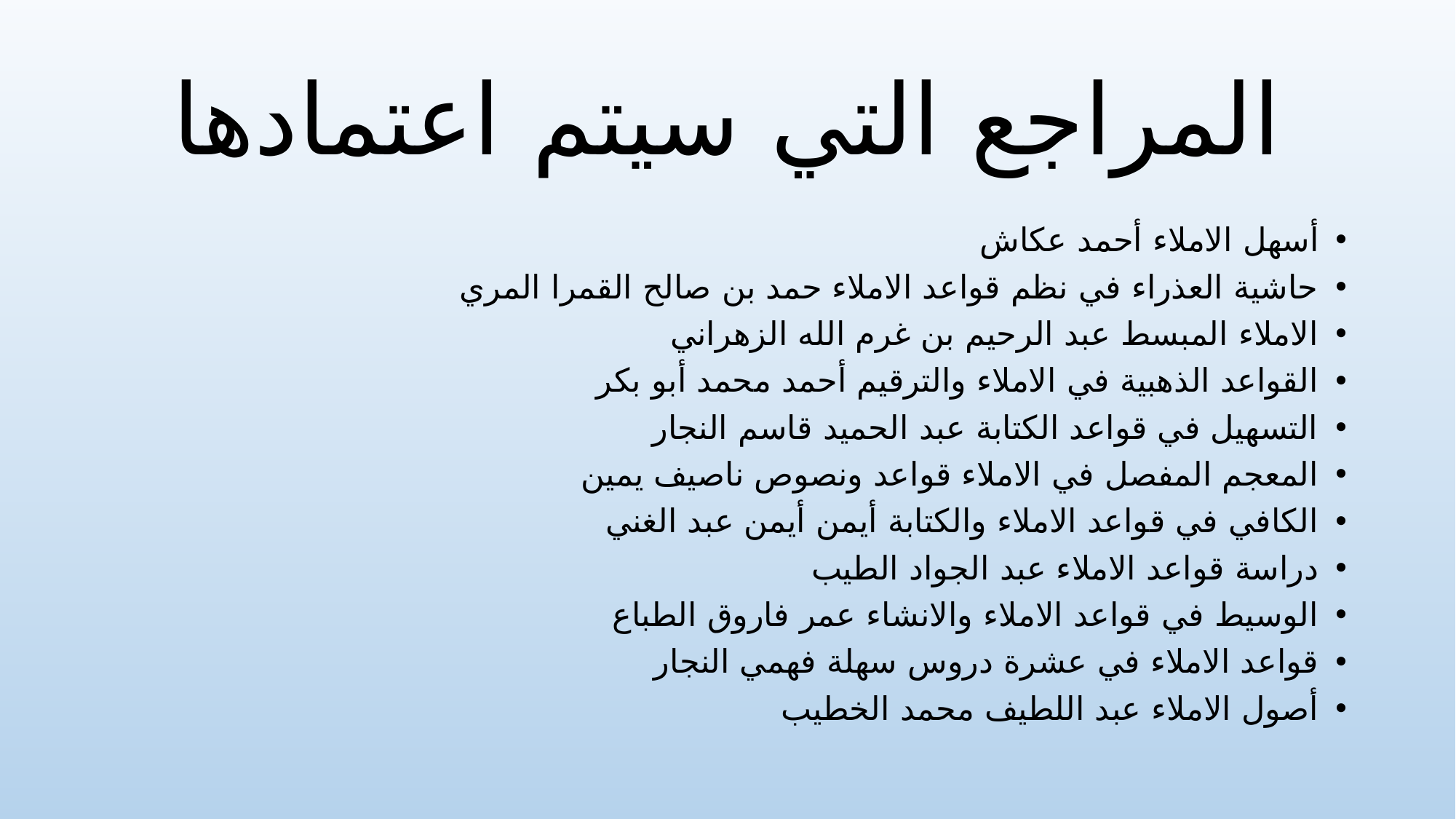

# المراجع التي سيتم اعتمادها
أسهل الاملاء أحمد عكاش
حاشية العذراء في نظم قواعد الاملاء حمد بن صالح القمرا المري
الاملاء المبسط عبد الرحيم بن غرم الله الزهراني
القواعد الذهبية في الاملاء والترقيم أحمد محمد أبو بكر
التسهيل في قواعد الكتابة عبد الحميد قاسم النجار
المعجم المفصل في الاملاء قواعد ونصوص ناصيف يمين
الكافي في قواعد الاملاء والكتابة أيمن أيمن عبد الغني
دراسة قواعد الاملاء عبد الجواد الطيب
الوسيط في قواعد الاملاء والانشاء عمر فاروق الطباع
قواعد الاملاء في عشرة دروس سهلة فهمي النجار
أصول الاملاء عبد اللطيف محمد الخطيب